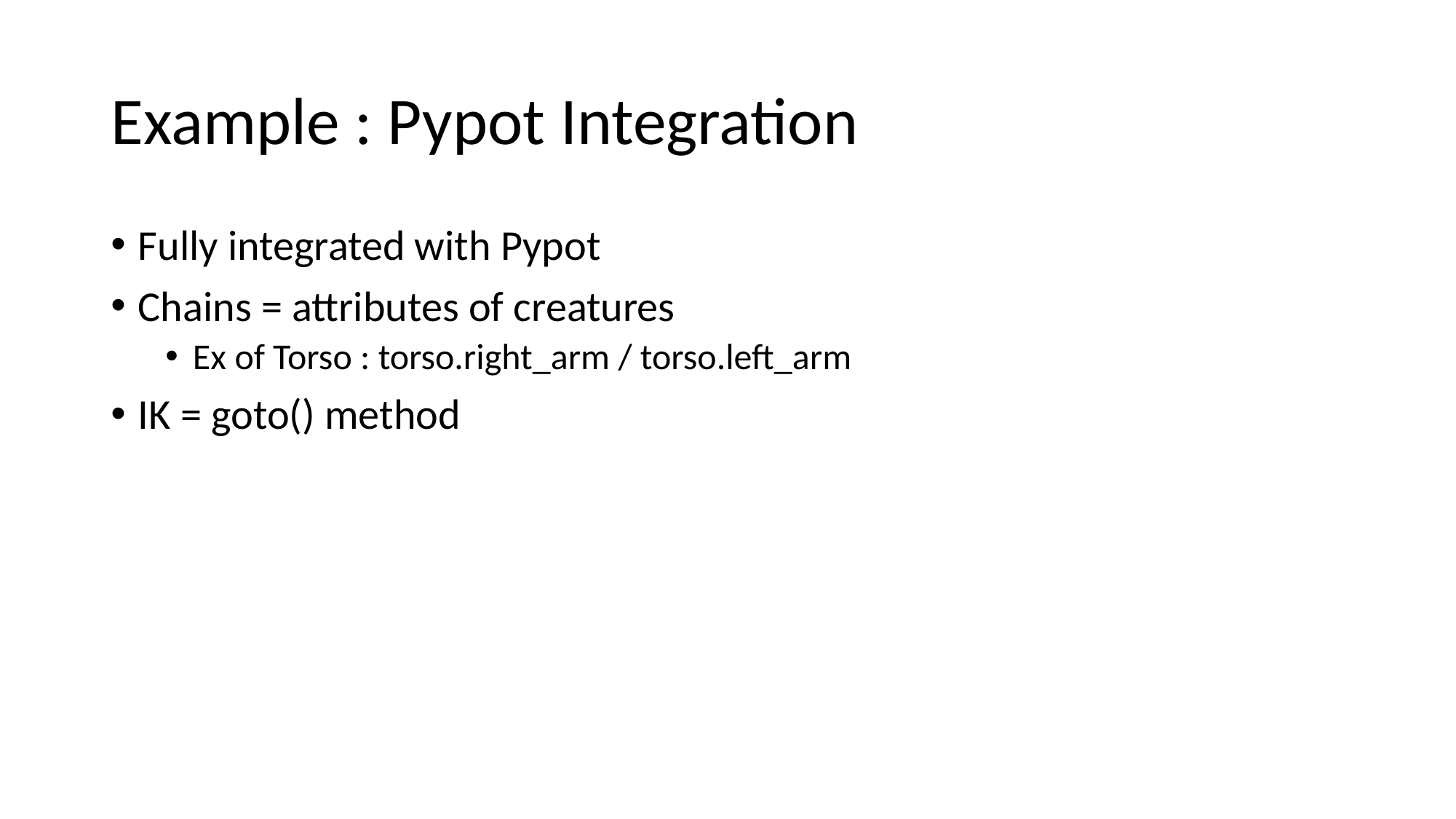

# Example : Pypot Integration
Fully integrated with Pypot
Chains = attributes of creatures
Ex of Torso : torso.right_arm / torso.left_arm
IK = goto() method